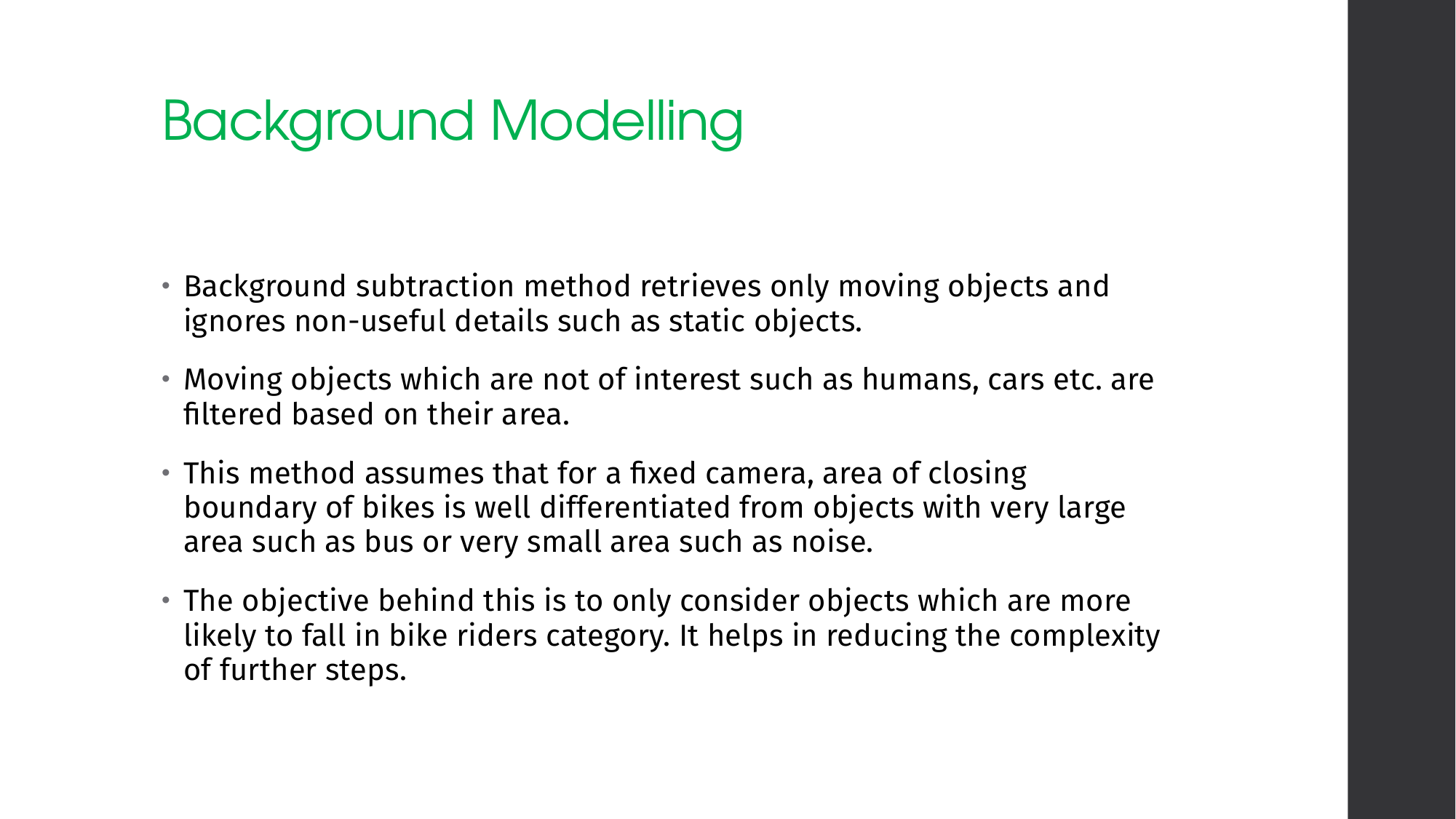

# Background Modelling
Background subtraction method retrieves only moving objects and ignores non-useful details such as static objects.
Moving objects which are not of interest such as humans, cars etc. are filtered based on their area.
This method assumes that for a fixed camera, area of closing boundary of bikes is well differentiated from objects with very large area such as bus or very small area such as noise.
The objective behind this is to only consider objects which are more likely to fall in bike riders category. It helps in reducing the complexity of further steps.